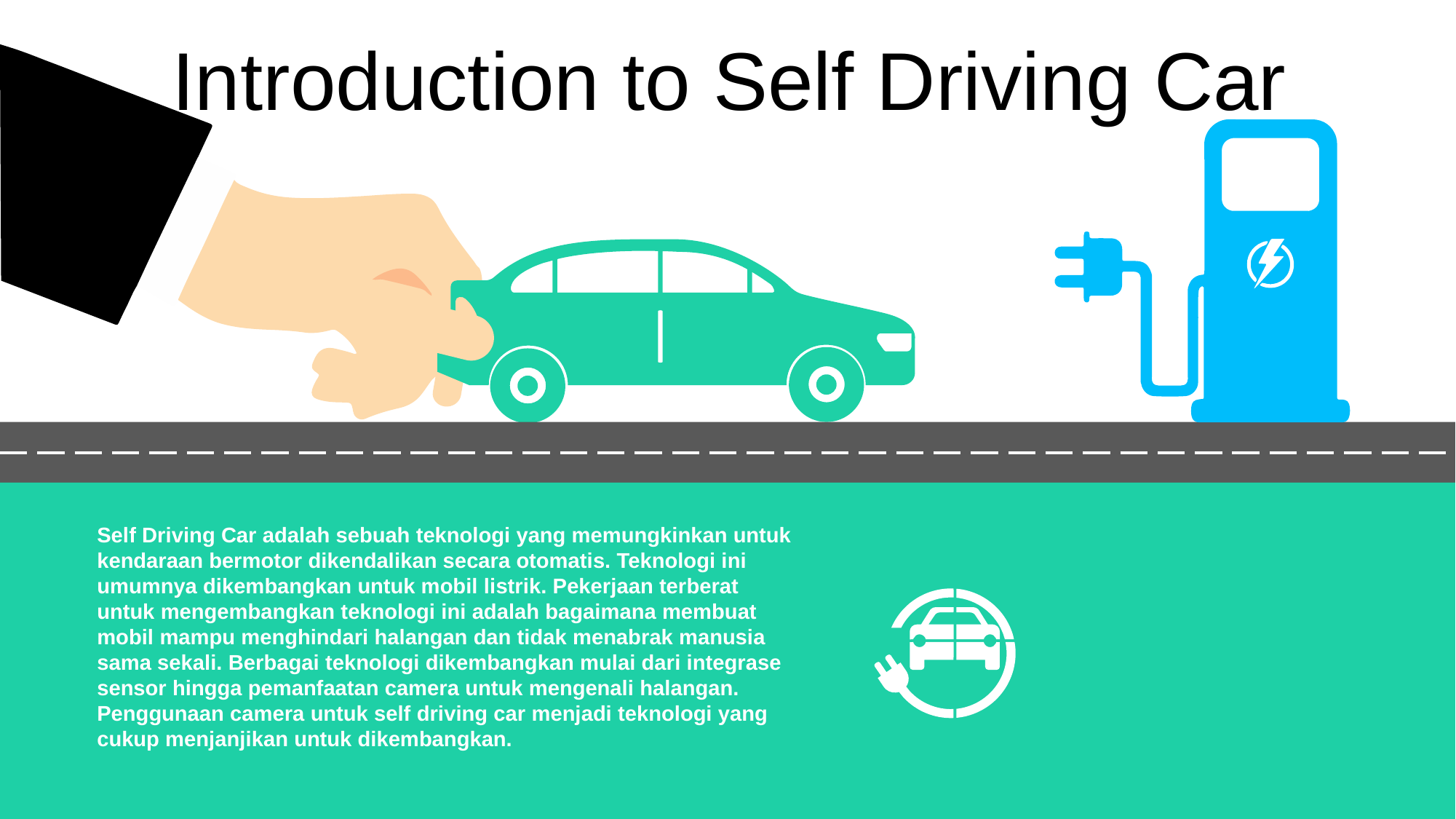

Introduction to Self Driving Car

Self Driving Car adalah sebuah teknologi yang memungkinkan untuk kendaraan bermotor dikendalikan secara otomatis. Teknologi ini umumnya dikembangkan untuk mobil listrik. Pekerjaan terberat untuk mengembangkan teknologi ini adalah bagaimana membuat mobil mampu menghindari halangan dan tidak menabrak manusia sama sekali. Berbagai teknologi dikembangkan mulai dari integrase sensor hingga pemanfaatan camera untuk mengenali halangan. Penggunaan camera untuk self driving car menjadi teknologi yang cukup menjanjikan untuk dikembangkan.